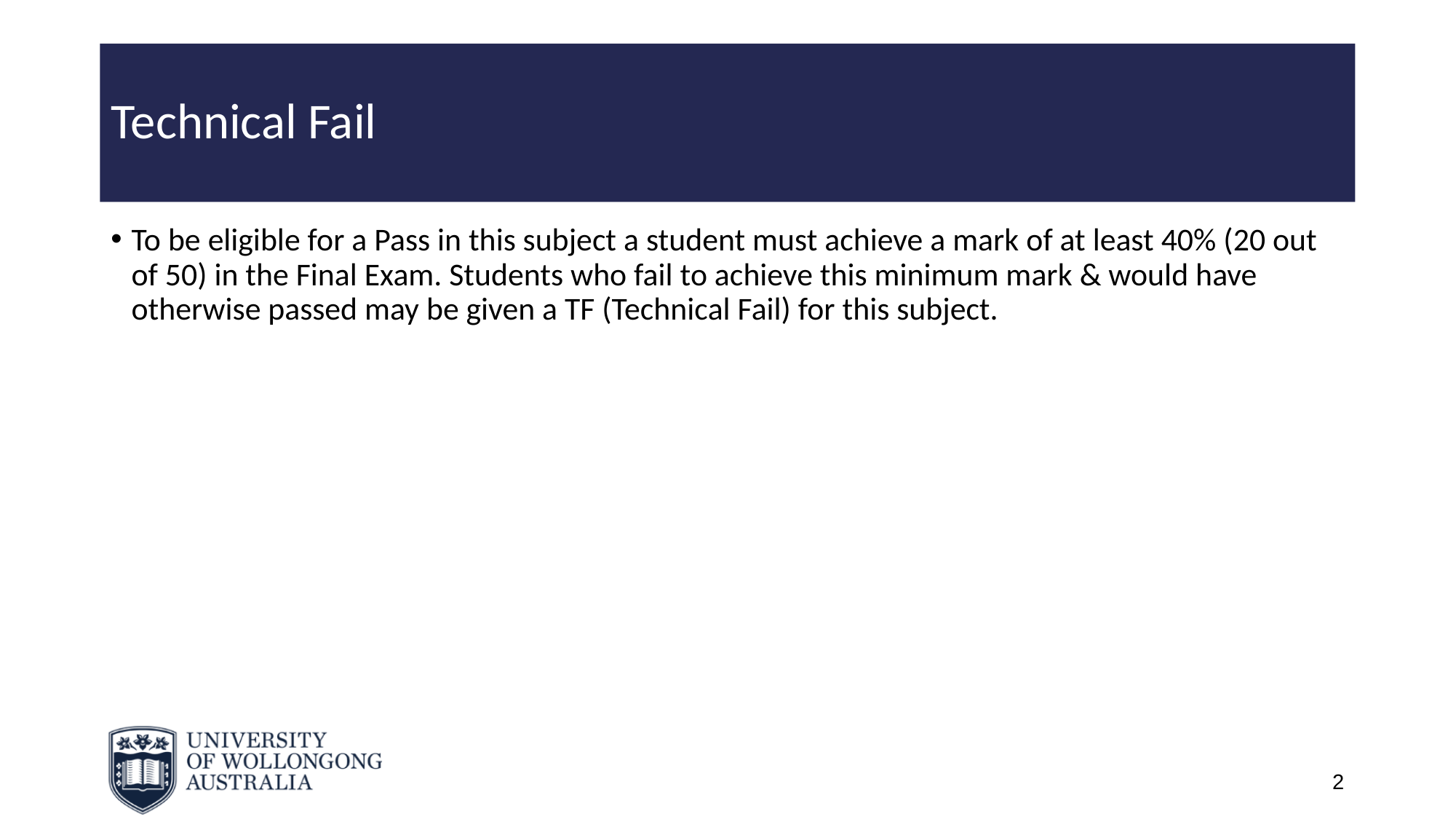

# Technical Fail
To be eligible for a Pass in this subject a student must achieve a mark of at least 40% (20 out of 50) in the Final Exam. Students who fail to achieve this minimum mark & would have otherwise passed may be given a TF (Technical Fail) for this subject.
2